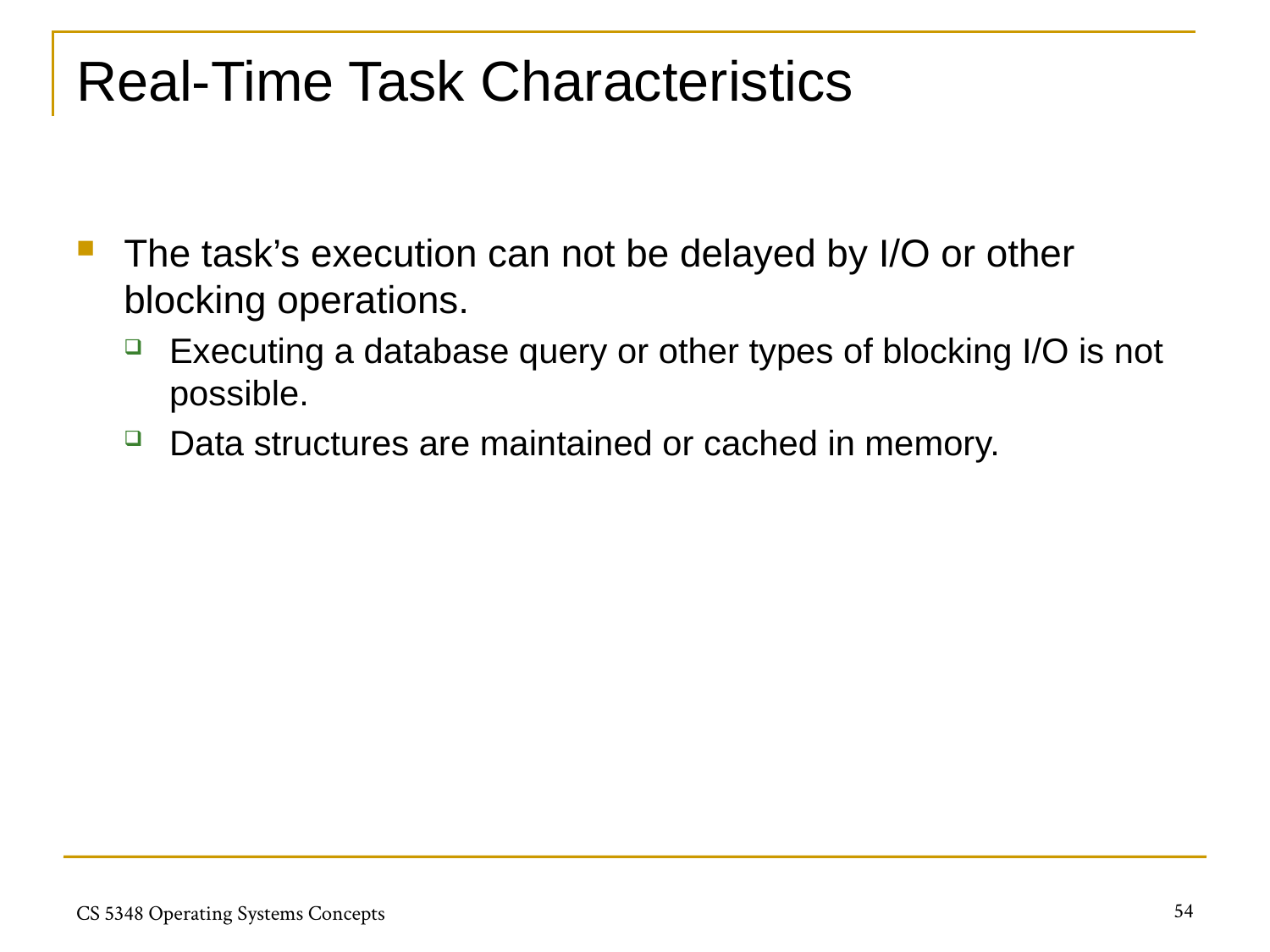

# Real-Time Task Characteristics
The task’s execution can not be delayed by I/O or other blocking operations.
Executing a database query or other types of blocking I/O is not possible.
Data structures are maintained or cached in memory.

54
CS 5348 Operating Systems Concepts